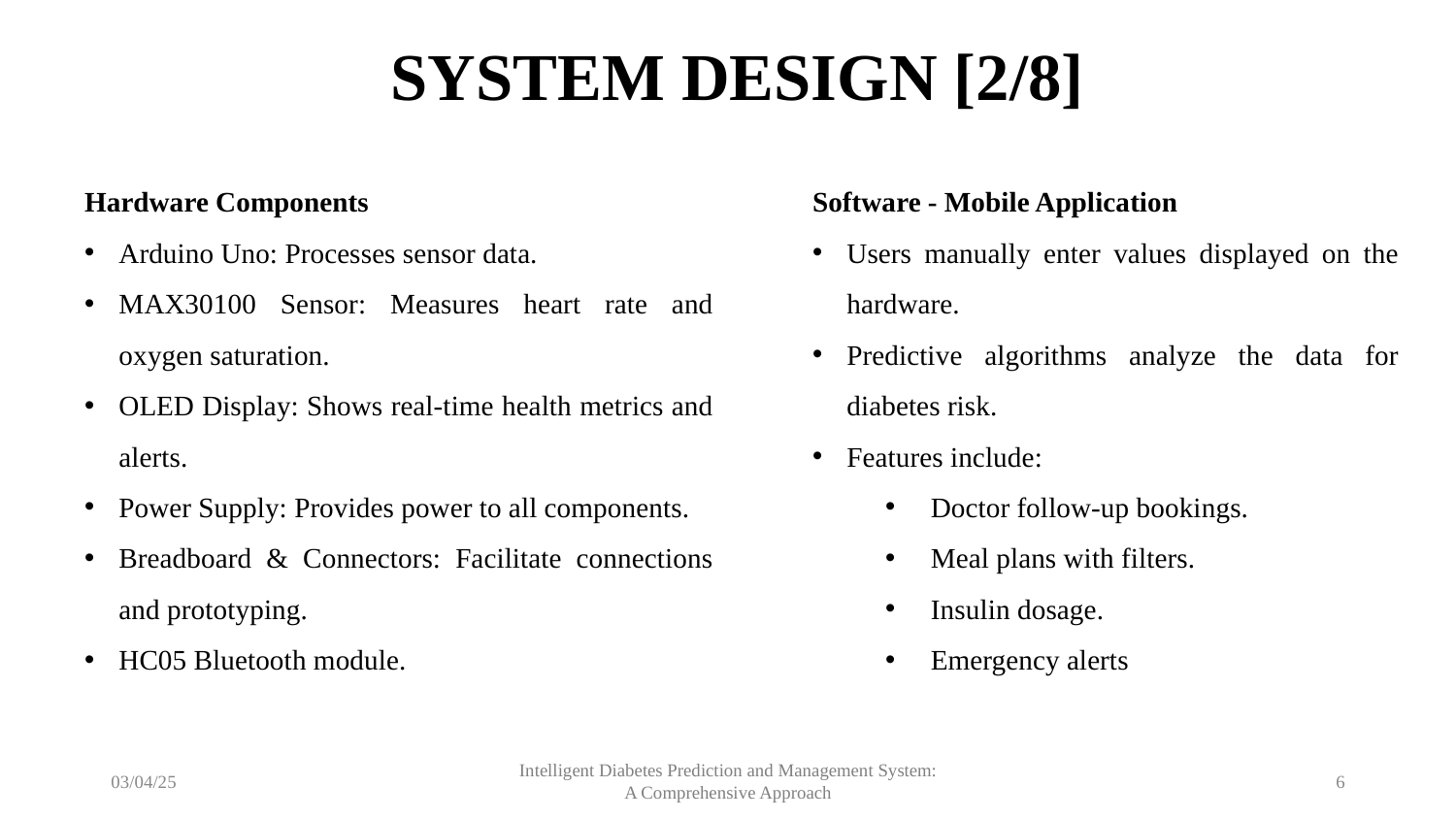

# SYSTEM DESIGN [2/8]
Hardware Components
Arduino Uno: Processes sensor data.
MAX30100 Sensor: Measures heart rate and oxygen saturation.
OLED Display: Shows real-time health metrics and alerts.
Power Supply: Provides power to all components.
Breadboard & Connectors: Facilitate connections and prototyping.
HC05 Bluetooth module.
Software - Mobile Application
Users manually enter values displayed on the hardware.
Predictive algorithms analyze the data for diabetes risk.
Features include:
Doctor follow-up bookings.
Meal plans with filters.
Insulin dosage.
Emergency alerts
03/04/25
Intelligent Diabetes Prediction and Management System: A Comprehensive Approach
6